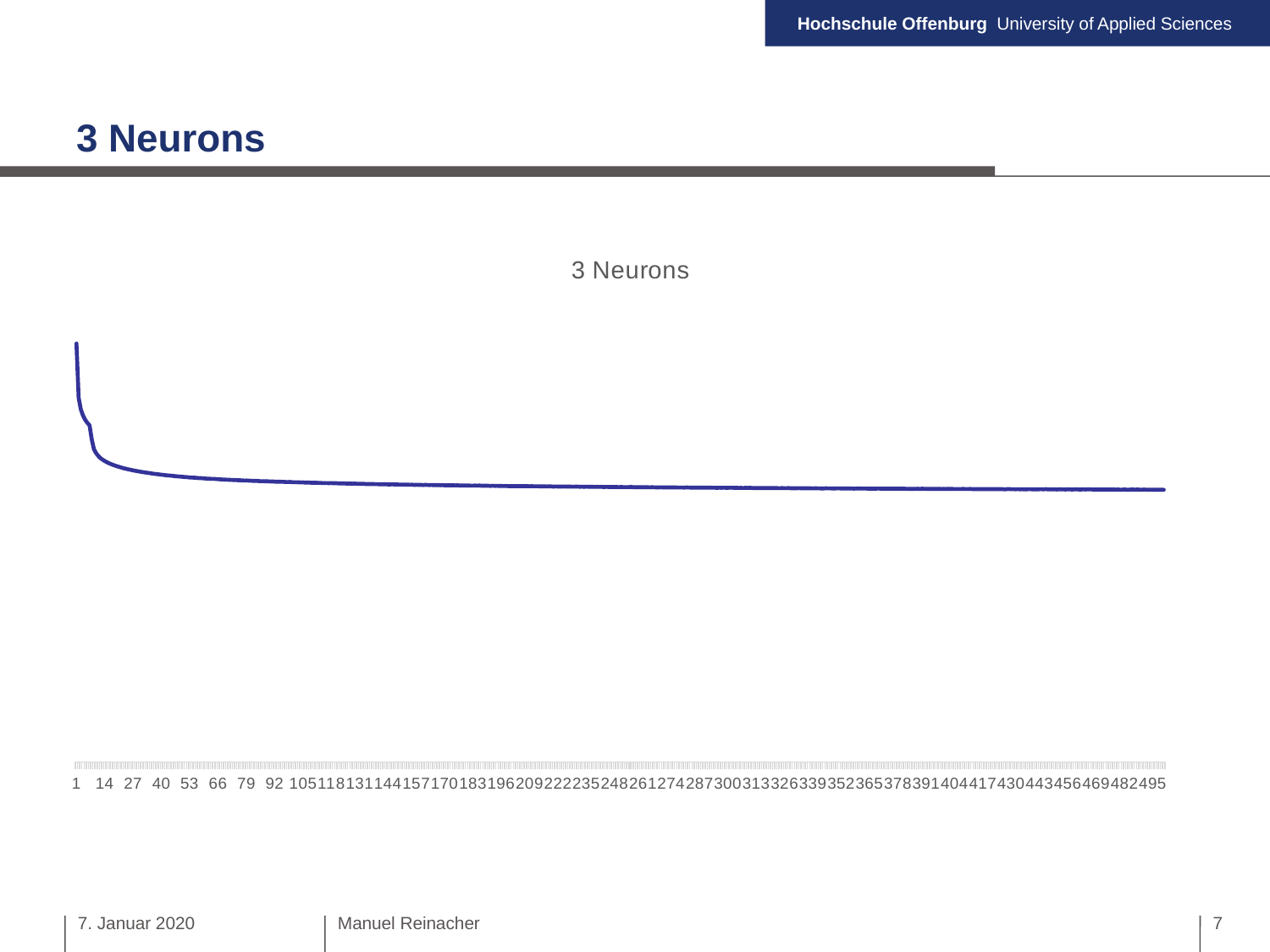

# 3 Neurons

### Chart: 3 Neurons

| Category |  |
|---|---|
7. Januar 2020
Manuel Reinacher
7